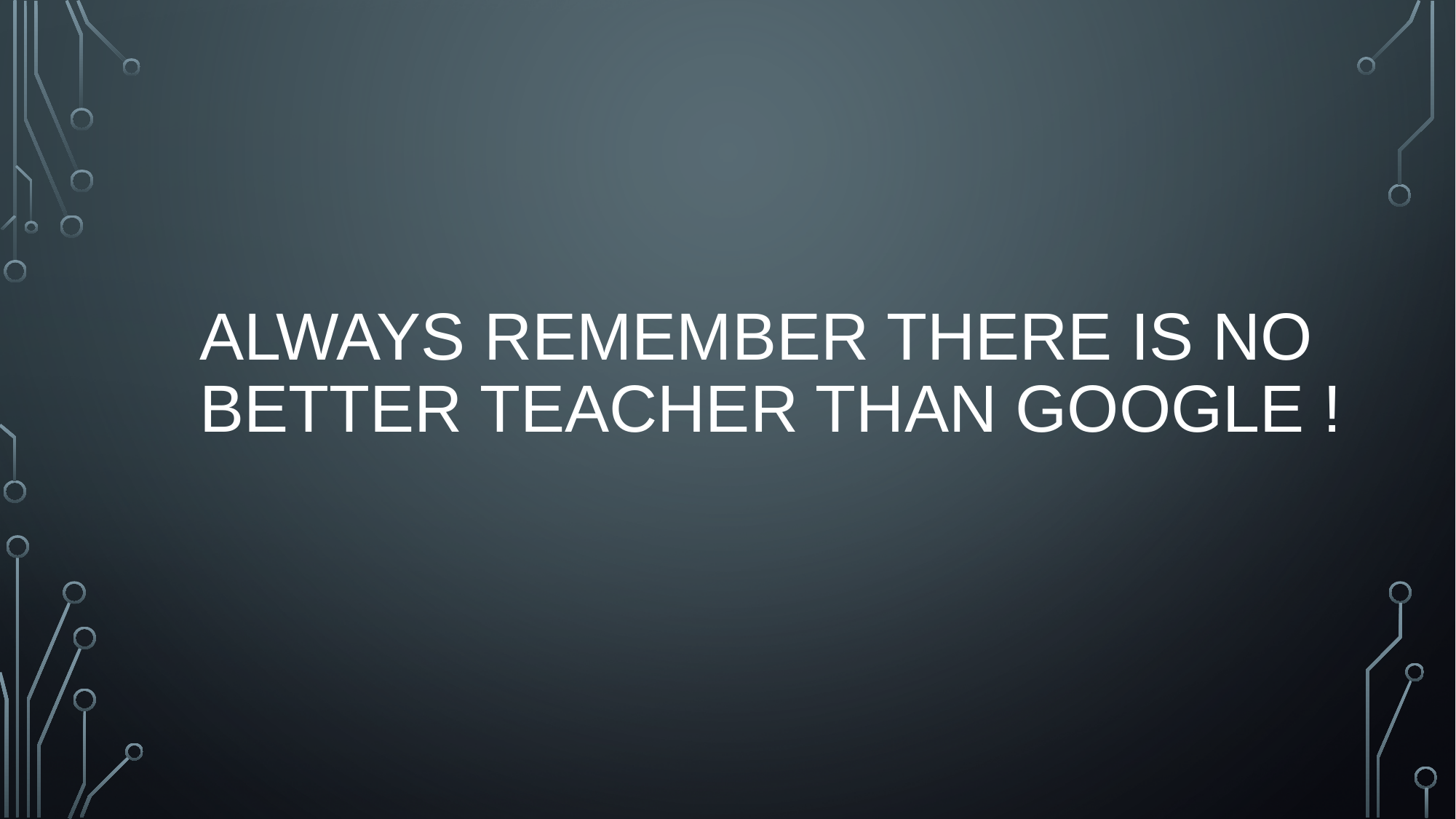

# ALWAYS REMEMBER THERE IS NO BETTER TEACHER than GOOGLE !